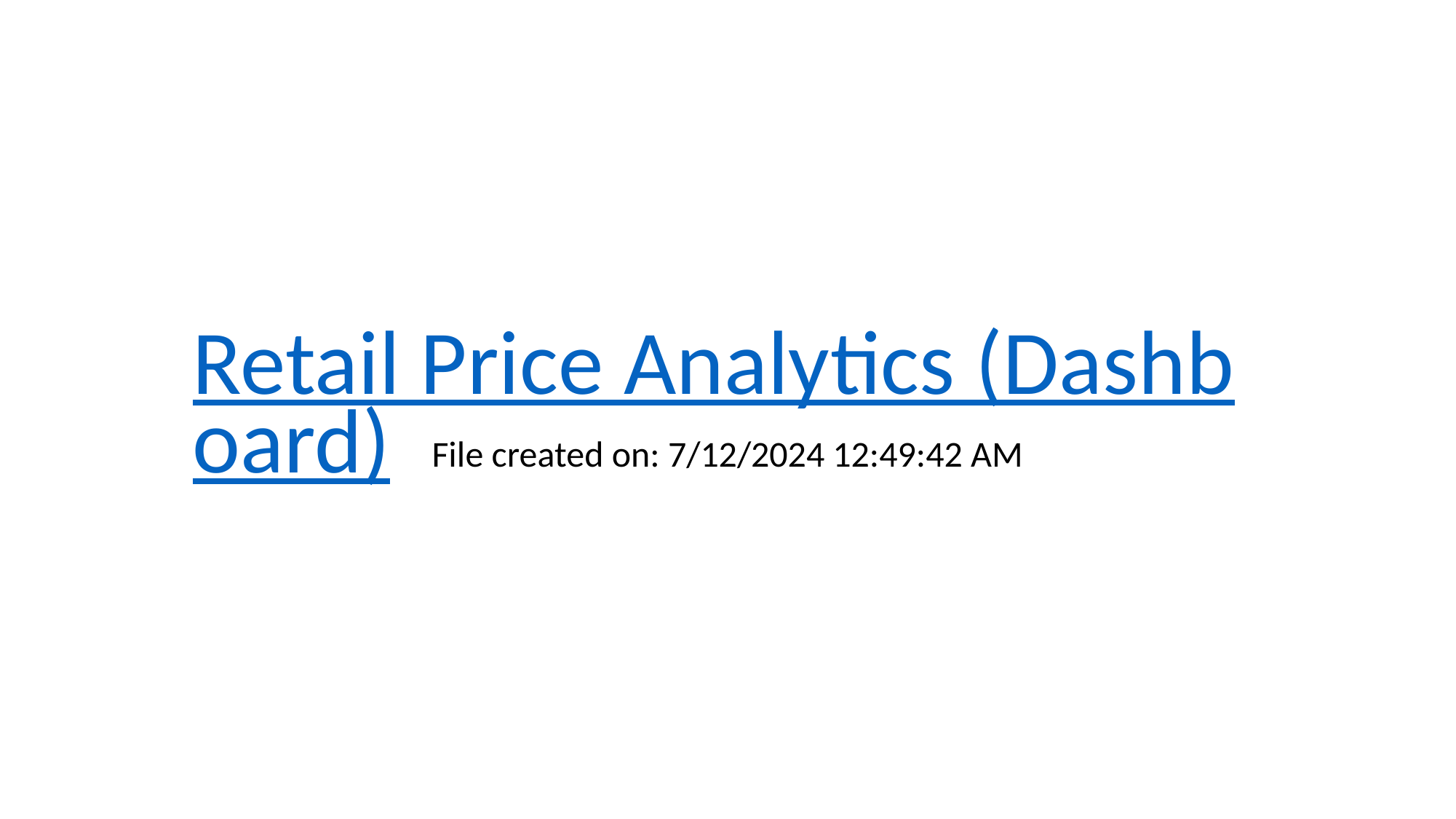

# Retail Price Analytics (Dashboard)
File created on: 7/12/2024 12:49:42 AM